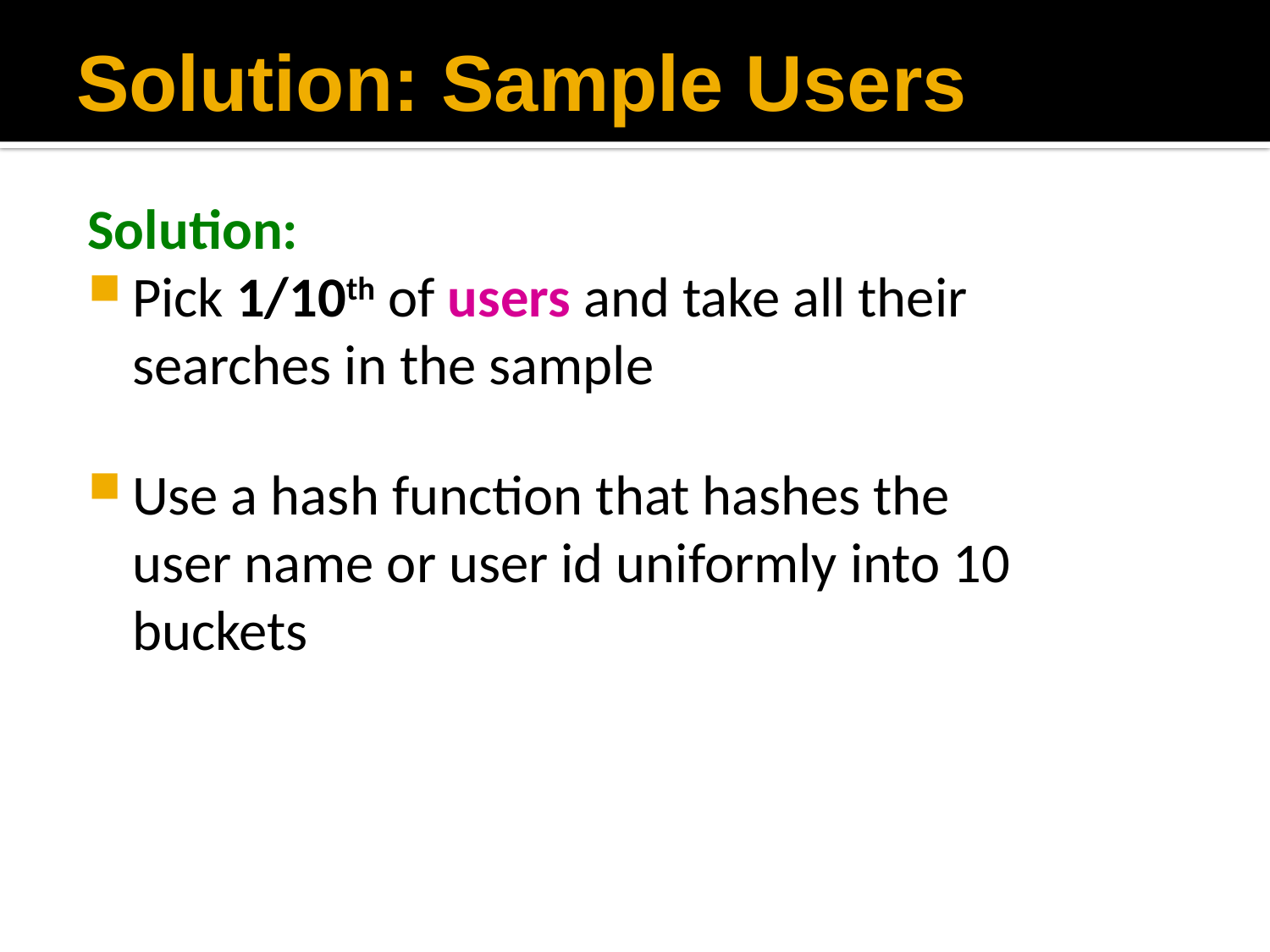

# Solution: Sample Users
Solution:
Pick 1/10th of users and take all their
searches in the sample

Use a hash function that hashes the
user name or user id uniformly into 10 buckets